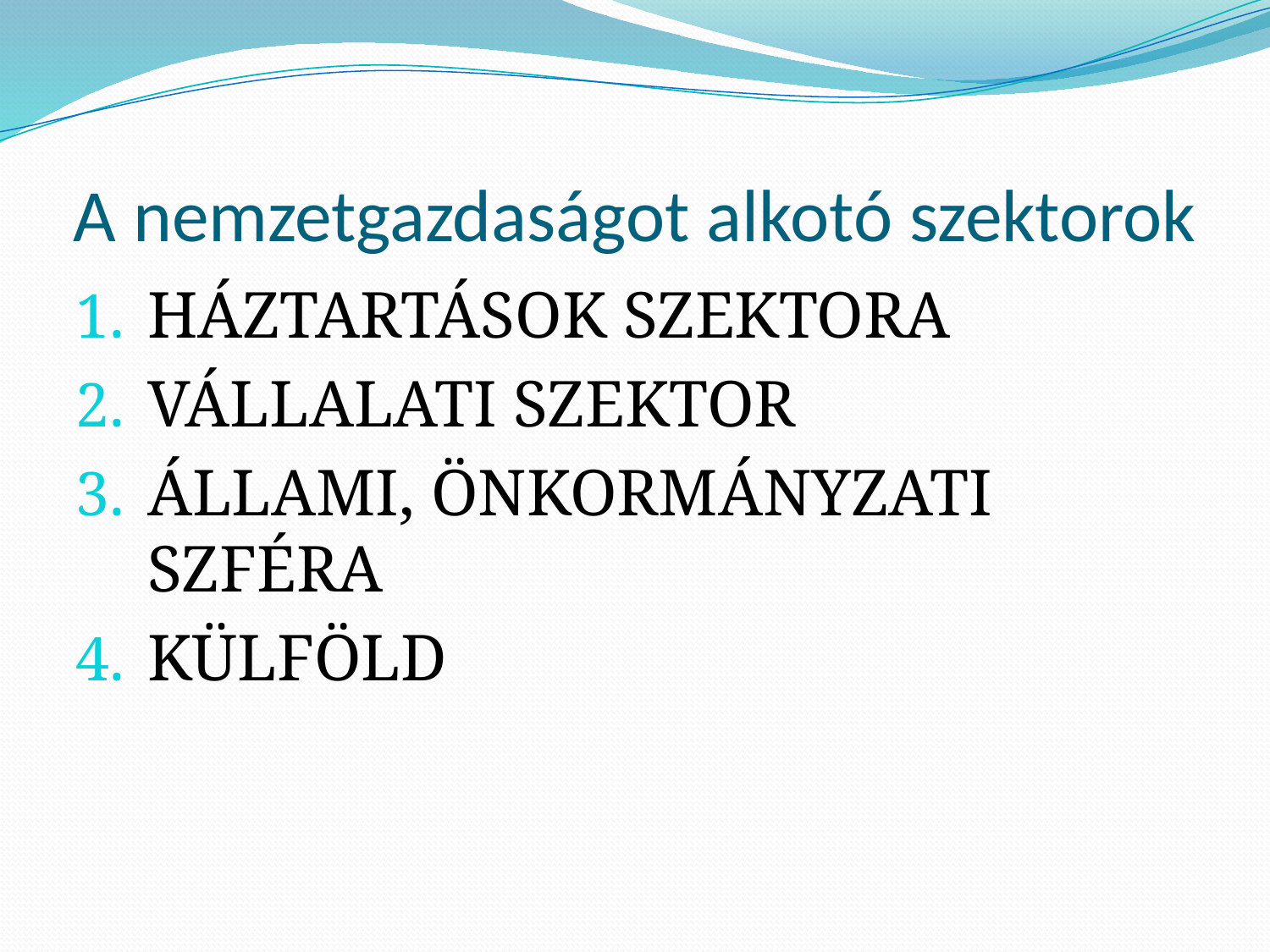

# A nemzetgazdaságot alkotó szektorok
HÁZTARTÁSOK SZEKTORA
VÁLLALATI SZEKTOR
ÁLLAMI, ÖNKORMÁNYZATI SZFÉRA
KÜLFÖLD